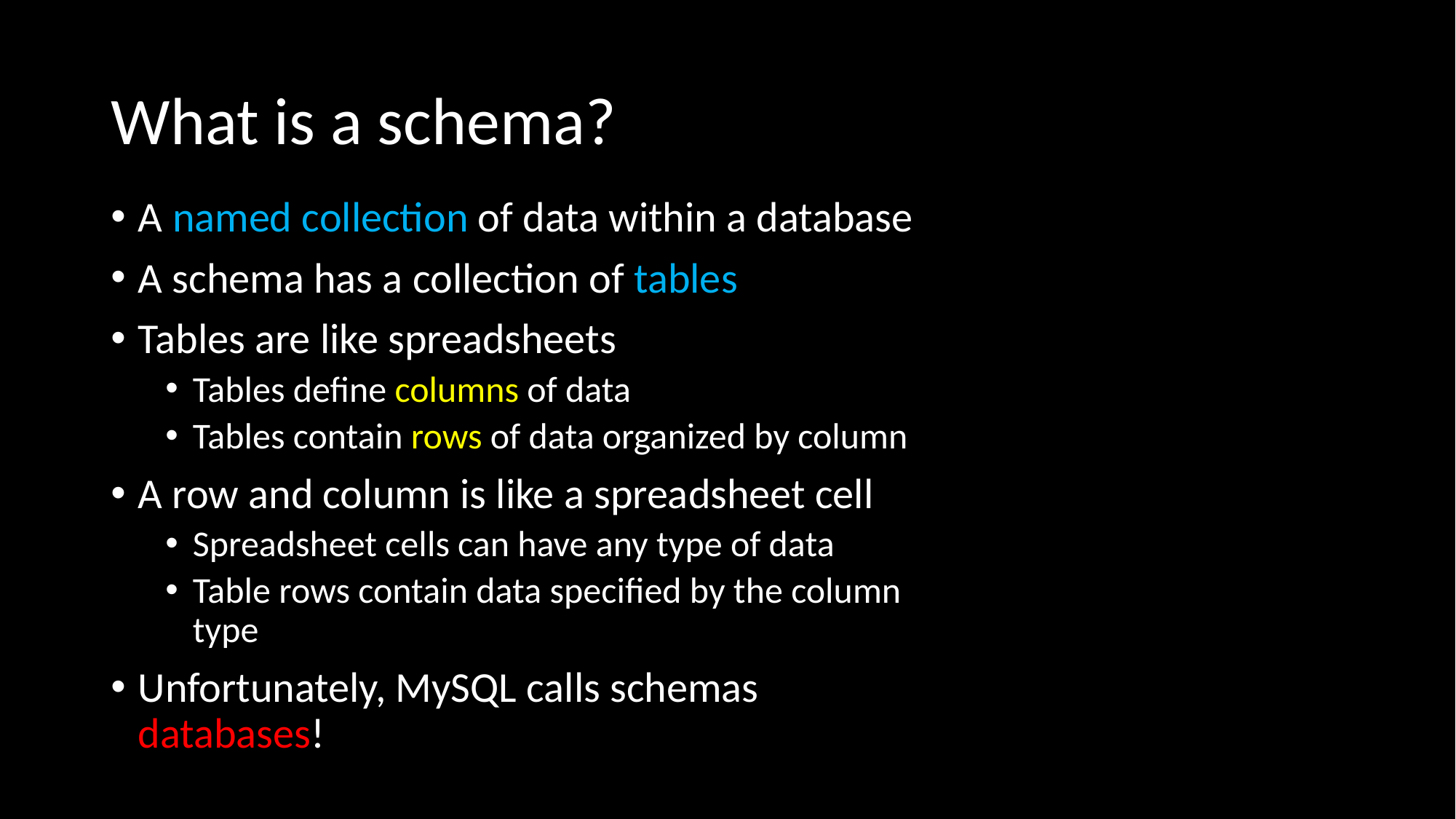

# What is a schema?
A named collection of data within a database
A schema has a collection of tables
Tables are like spreadsheets
Tables define columns of data
Tables contain rows of data organized by column
A row and column is like a spreadsheet cell
Spreadsheet cells can have any type of data
Table rows contain data specified by the column type
Unfortunately, MySQL calls schemas databases!